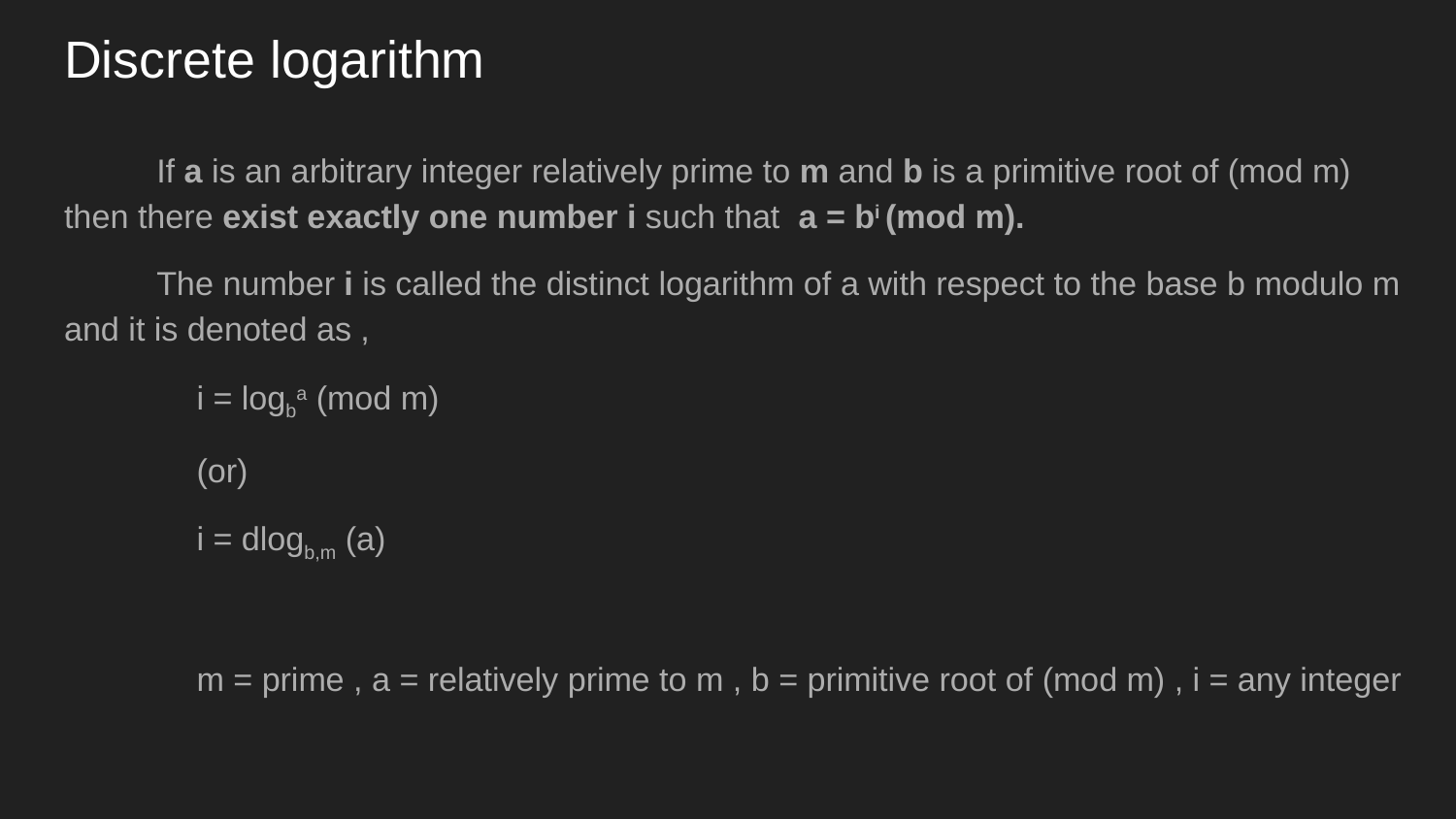

# Discrete logarithm

          If a is an arbitrary integer relatively prime to m and b is a primitive root of (mod m) then there exist exactly one number i such that  a = bi (mod m).
          The number i is called the distinct logarithm of a with respect to the base b modulo m and it is denoted as ,
			i = logba (mod m)
				(or)
			i = dlogb,m (a)

	m = prime , a = relatively prime to m , b = primitive root of (mod m) , i = any integer